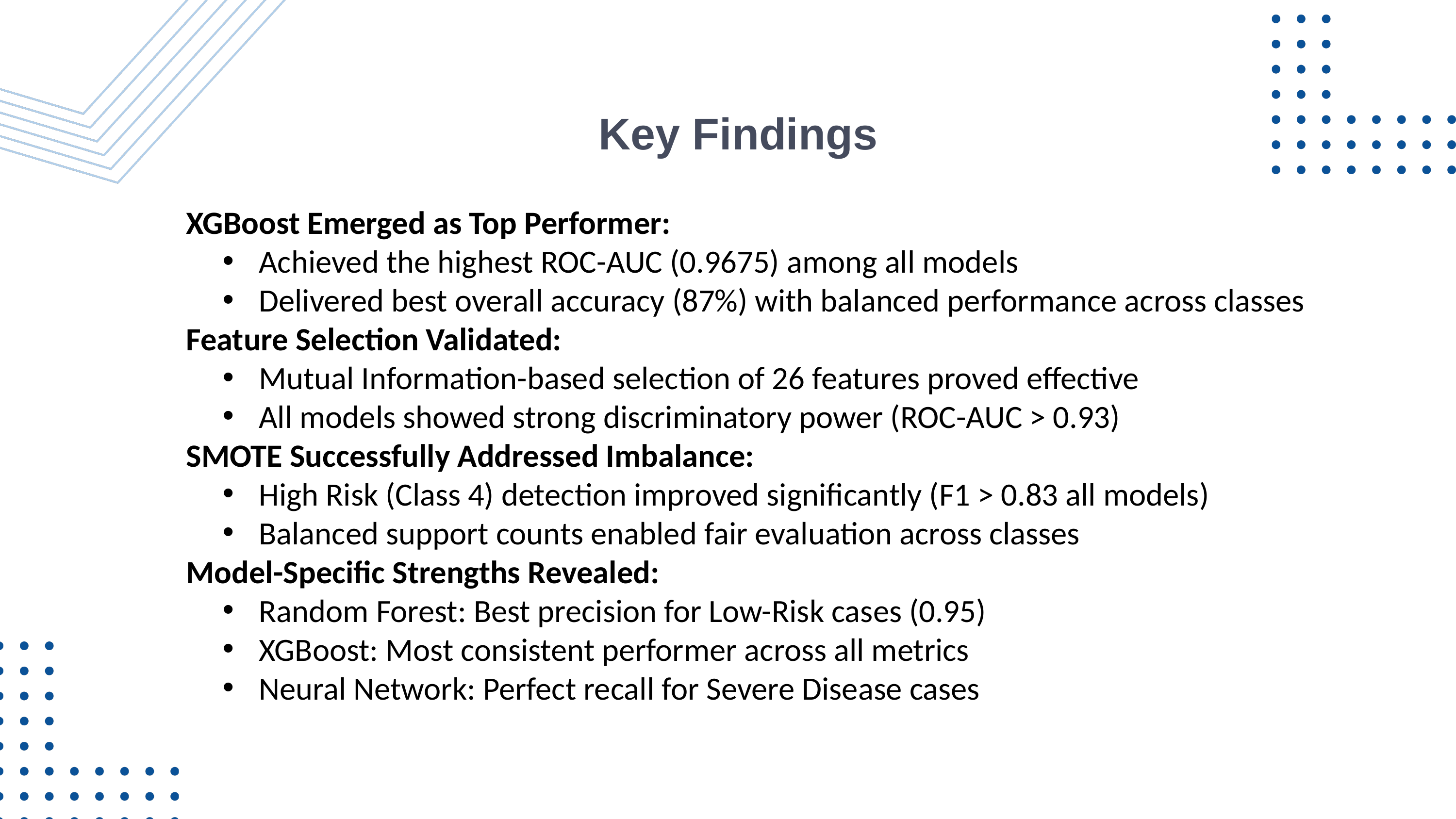

Key Findings
XGBoost Emerged as Top Performer:
Achieved the highest ROC-AUC (0.9675) among all models
Delivered best overall accuracy (87%) with balanced performance across classes
Feature Selection Validated:
Mutual Information-based selection of 26 features proved effective
All models showed strong discriminatory power (ROC-AUC > 0.93)
SMOTE Successfully Addressed Imbalance:
High Risk (Class 4) detection improved significantly (F1 > 0.83 all models)
Balanced support counts enabled fair evaluation across classes
Model-Specific Strengths Revealed:
Random Forest: Best precision for Low-Risk cases (0.95)
XGBoost: Most consistent performer across all metrics
Neural Network: Perfect recall for Severe Disease cases